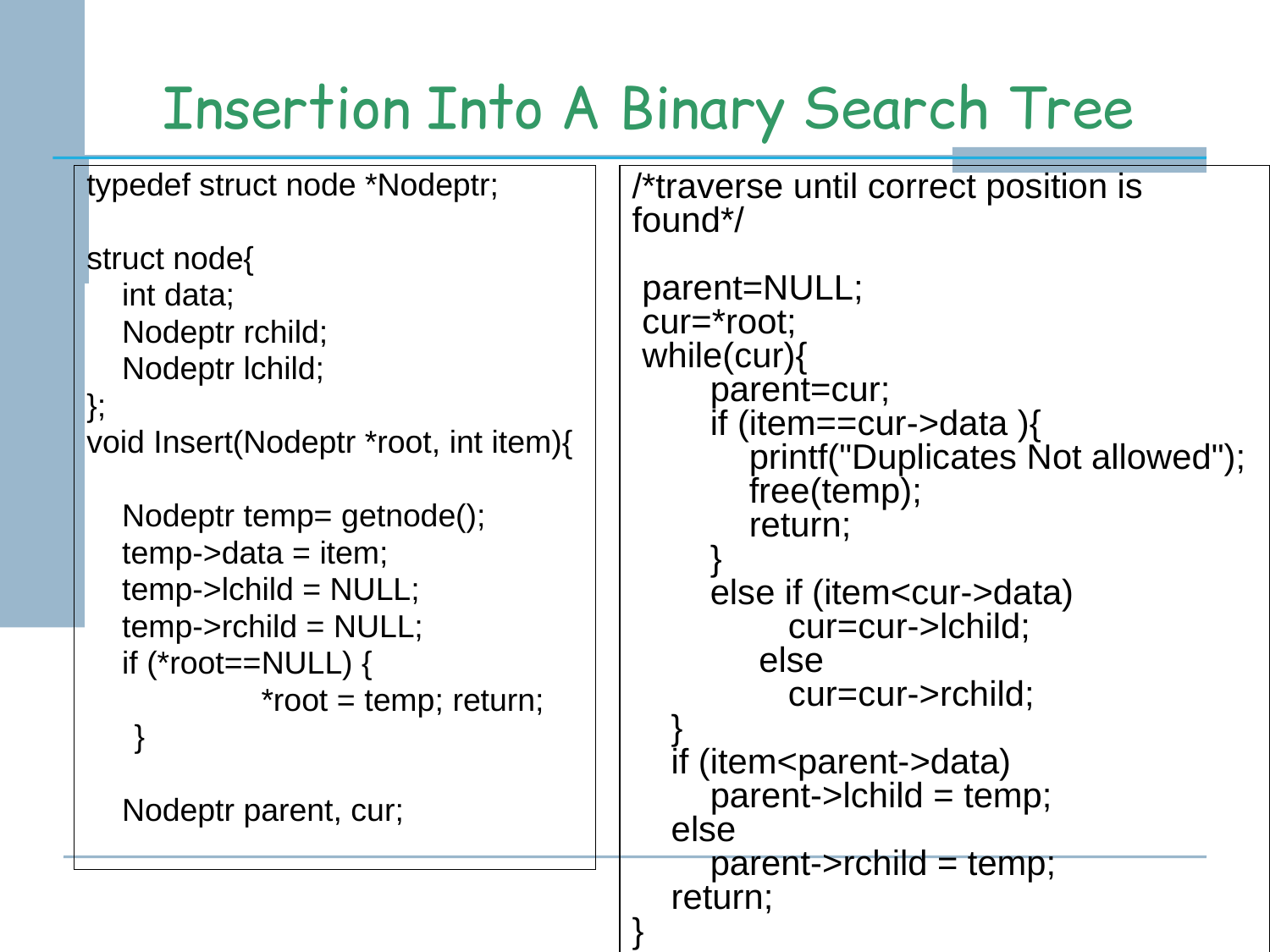

# Insertion Into A Binary Search Tree
typedef struct node *Nodeptr;

struct node{
    int data;
    Nodeptr rchild;
    Nodeptr lchild;
};
void Insert(Nodeptr *root, int item){

    Nodeptr temp= getnode();
    temp->data = item;
    temp->lchild = NULL;
    temp->rchild = NULL;
    if (*root==NULL) {
		*root = temp; return;
	}

    Nodeptr parent, cur;
/*traverse until correct position is found*/

 parent=NULL;
 cur=*root;
 while(cur){
        parent=cur;
        if (item==cur->data ){
            printf("Duplicates Not allowed");
            free(temp);
            return;
        }
        else if (item<cur->data)
                cur=cur->lchild;
             else
                cur=cur->rchild;
    }
    if (item<parent->data)
        parent->lchild = temp;
    else
        parent->rchild = temp;
    return;
}